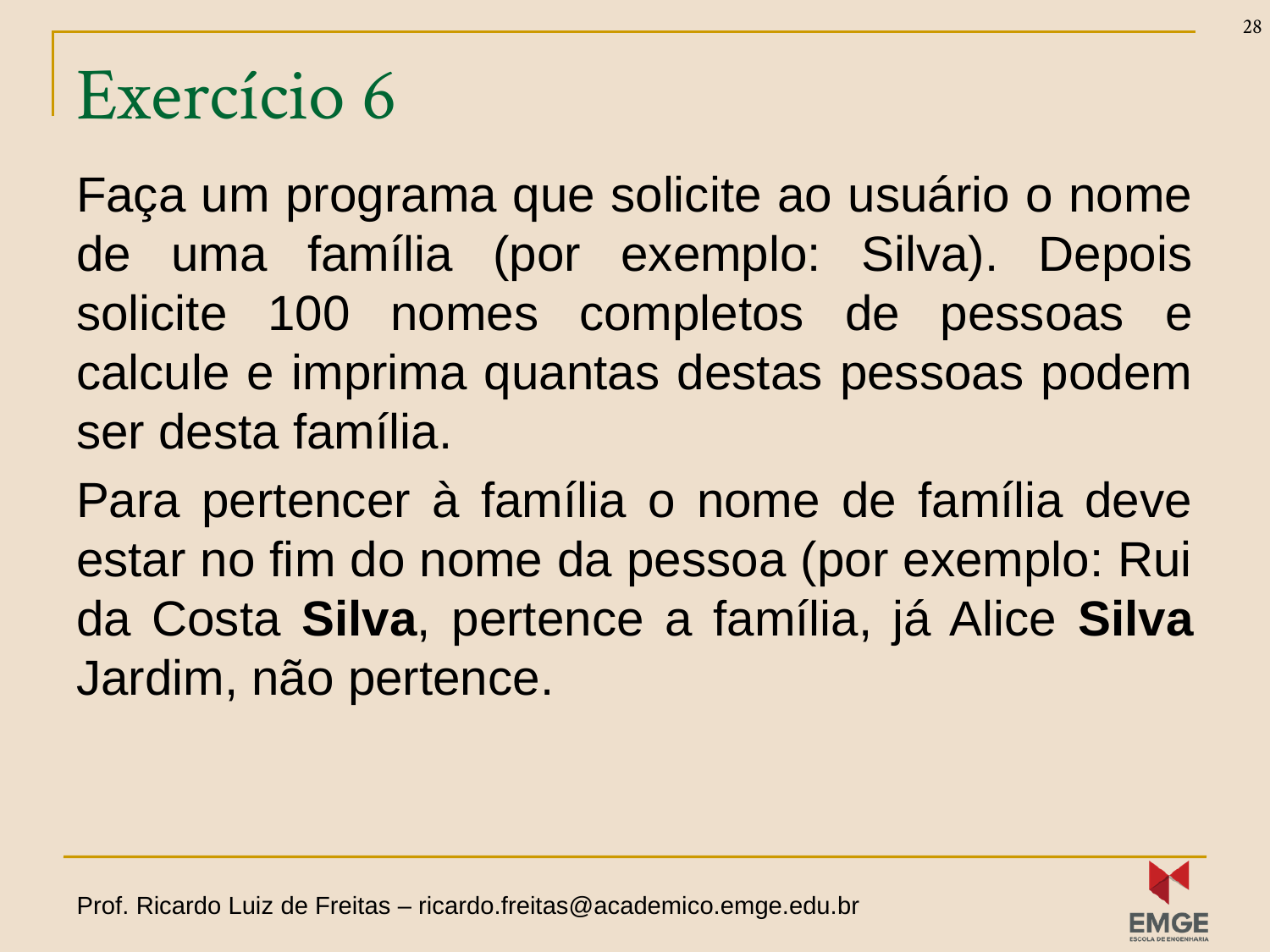

28
# Exercício 6
Faça um programa que solicite ao usuário o nome de uma família (por exemplo: Silva). Depois solicite 100 nomes completos de pessoas e calcule e imprima quantas destas pessoas podem ser desta família.
Para pertencer à família o nome de família deve estar no fim do nome da pessoa (por exemplo: Rui da Costa Silva, pertence a família, já Alice Silva Jardim, não pertence.